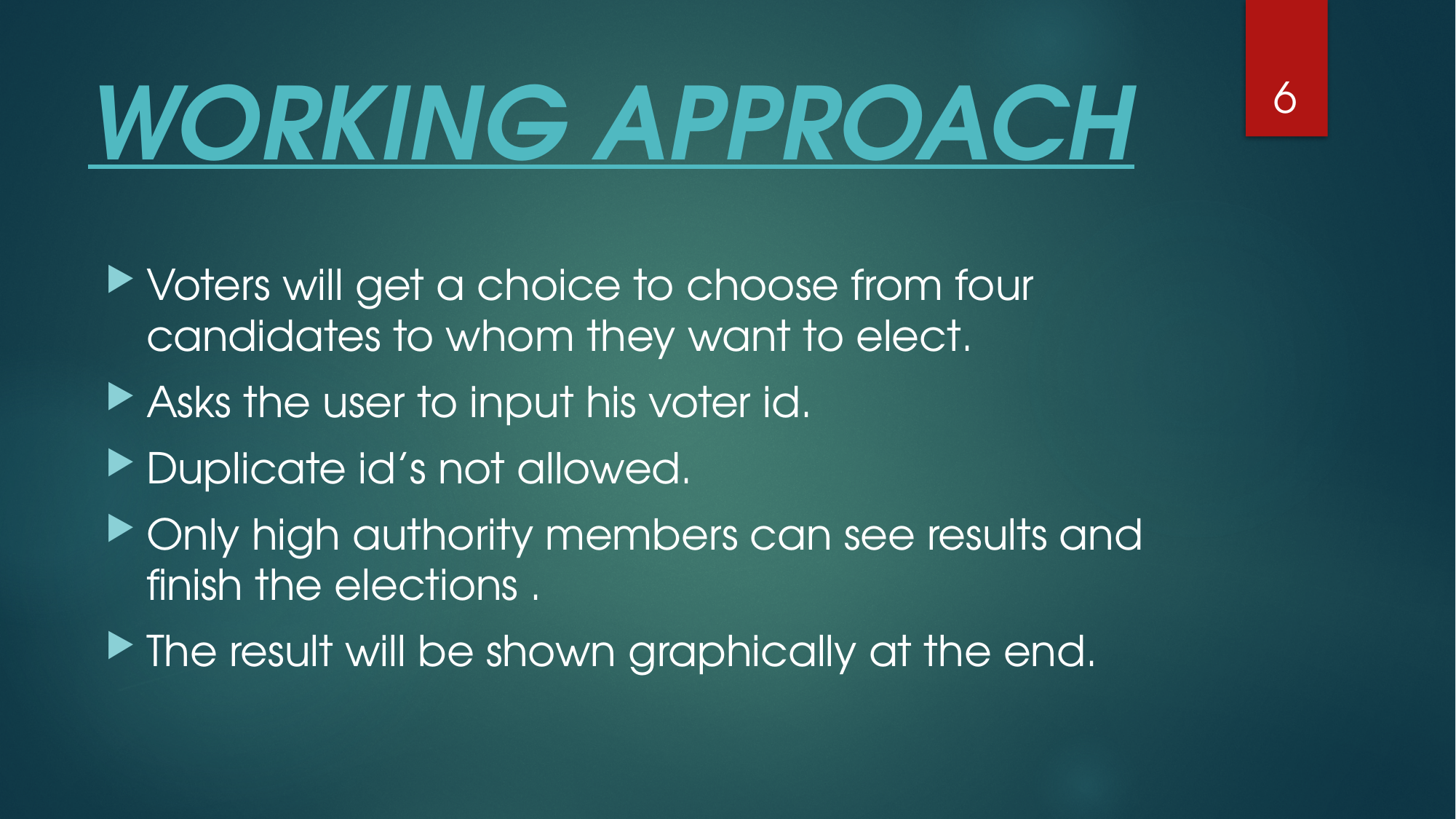

6
# WORKING APPROACH
Voters will get a choice to choose from four candidates to whom they want to elect.
Asks the user to input his voter id.
Duplicate id’s not allowed.
Only high authority members can see results and finish the elections .
The result will be shown graphically at the end.